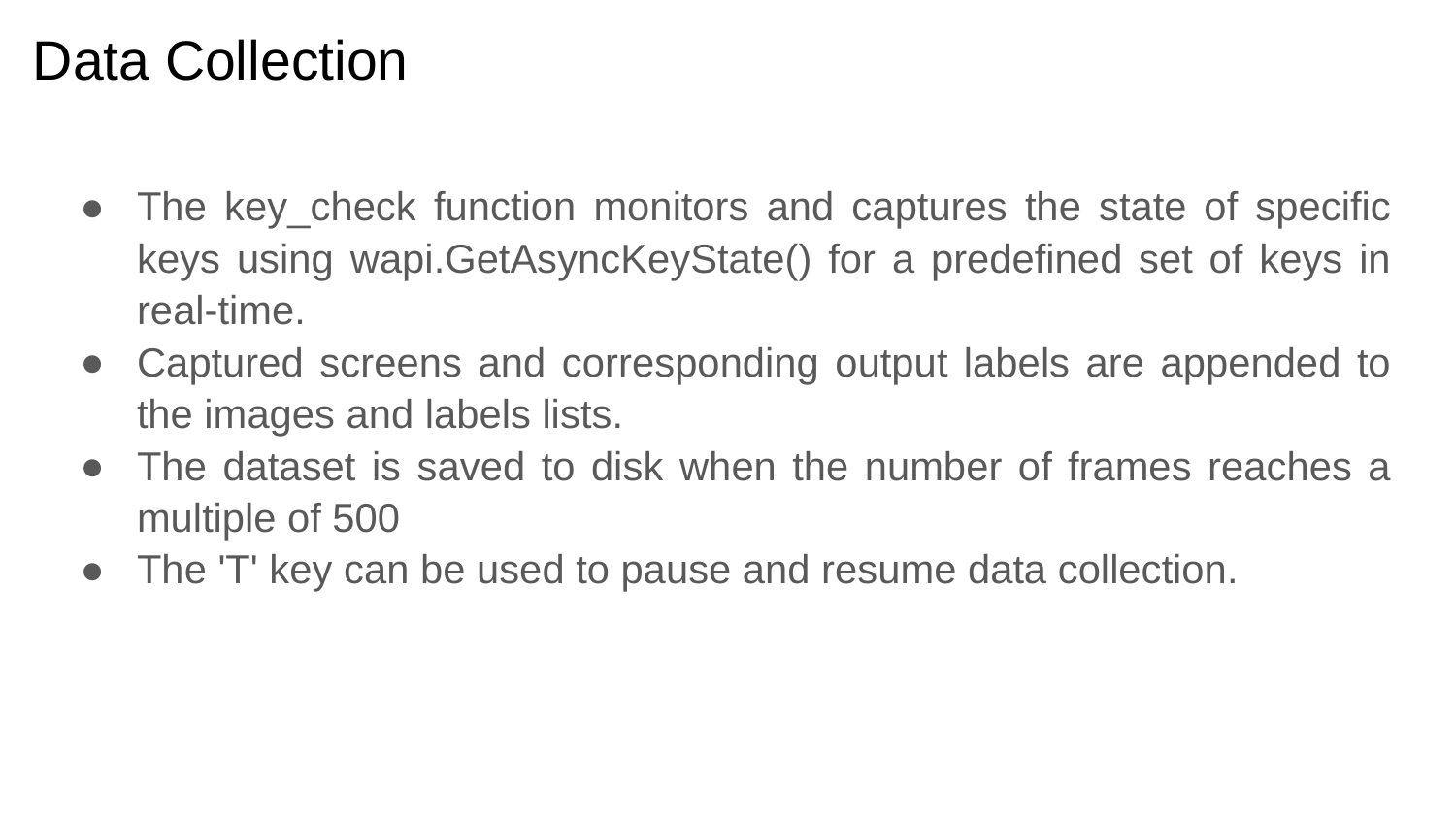

# Data Collection

The key_check function monitors and captures the state of specific keys using wapi.GetAsyncKeyState() for a predefined set of keys in real-time.
Captured screens and corresponding output labels are appended to the images and labels lists.
The dataset is saved to disk when the number of frames reaches a multiple of 500
The 'T' key can be used to pause and resume data collection.